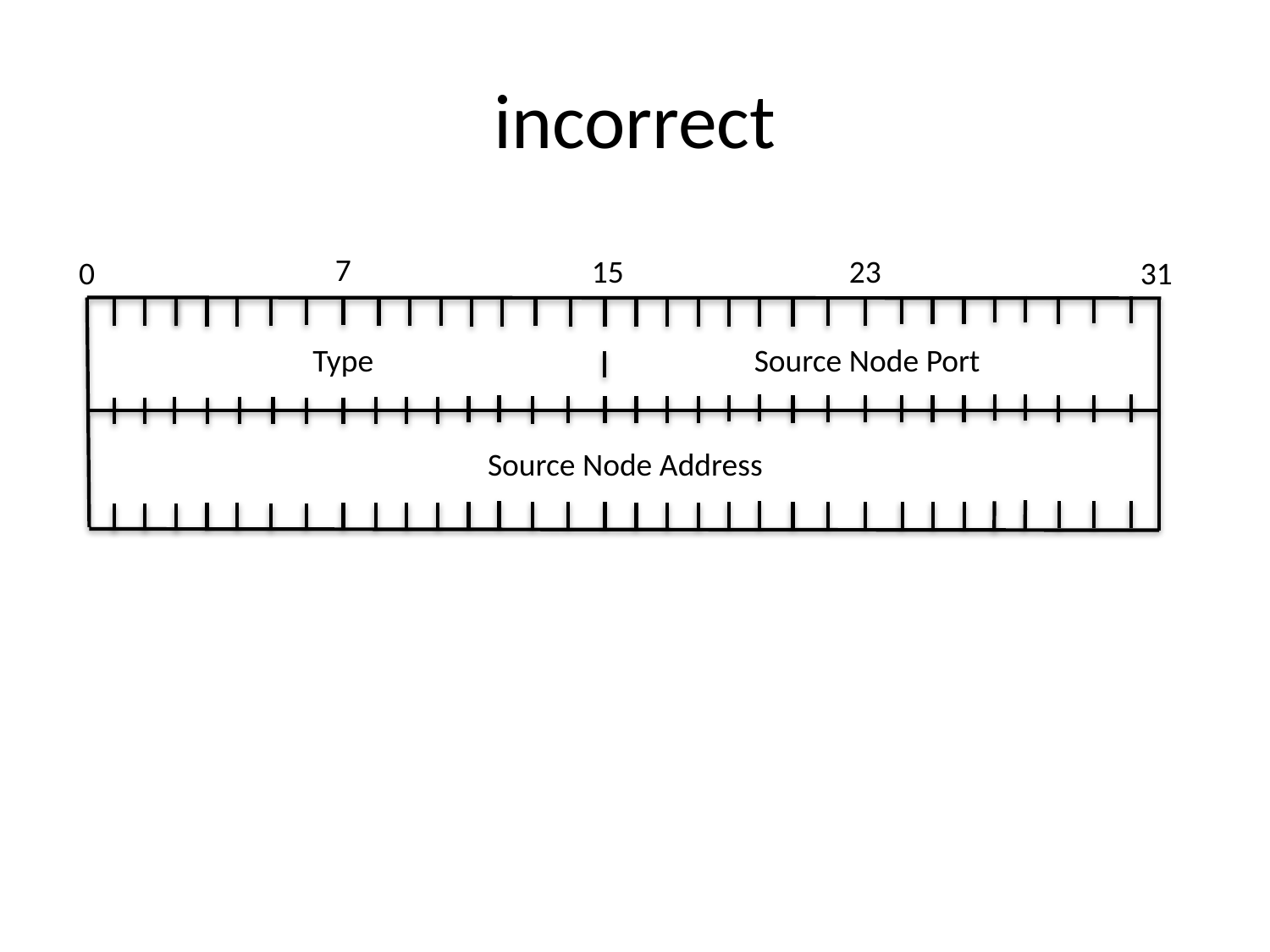

# incorrect
7
15
23
0
31
Type
Source Node Port
Source Node Address